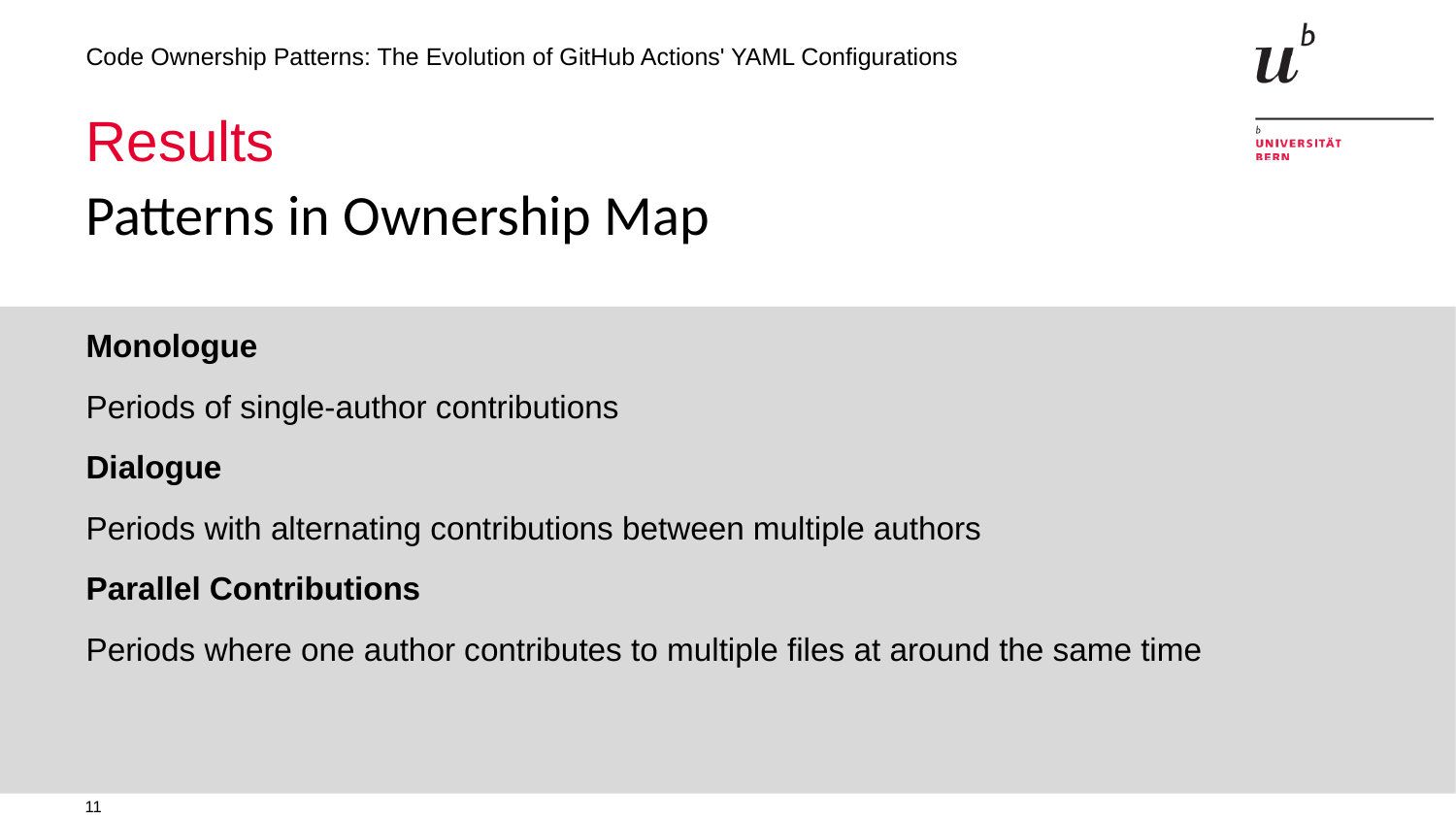

Code Ownership Patterns: The Evolution of GitHub Actions' YAML Configurations
Results
# Patterns in Ownership Map
Monologue
Periods of single-author contributions
Dialogue
Periods with alternating contributions between multiple authors
Parallel Contributions
Periods where one author contributes to multiple files at around the same time